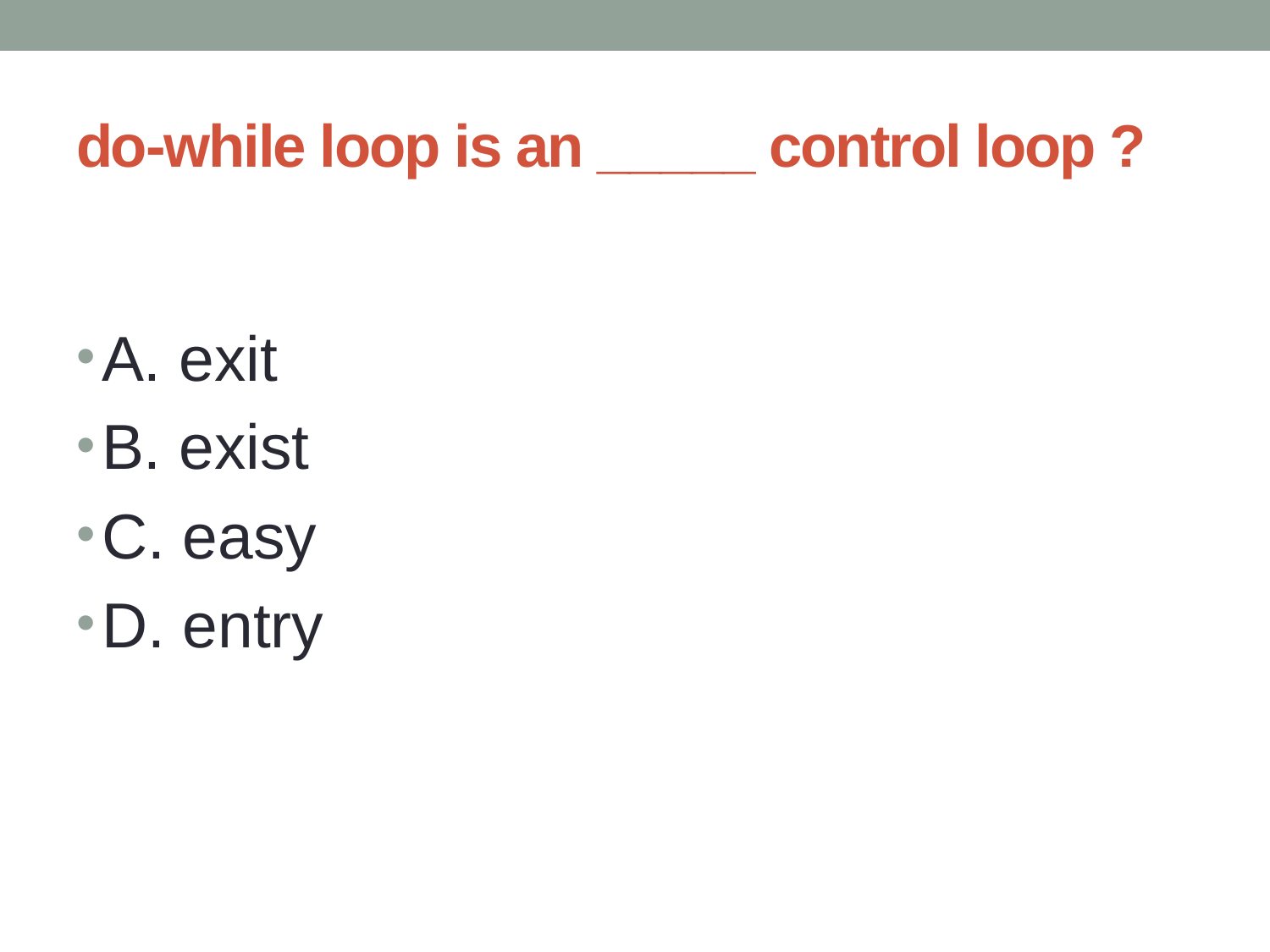

# do-while loop is an _____ control loop ?

A. exit
B. exist
C. easy
D. entry